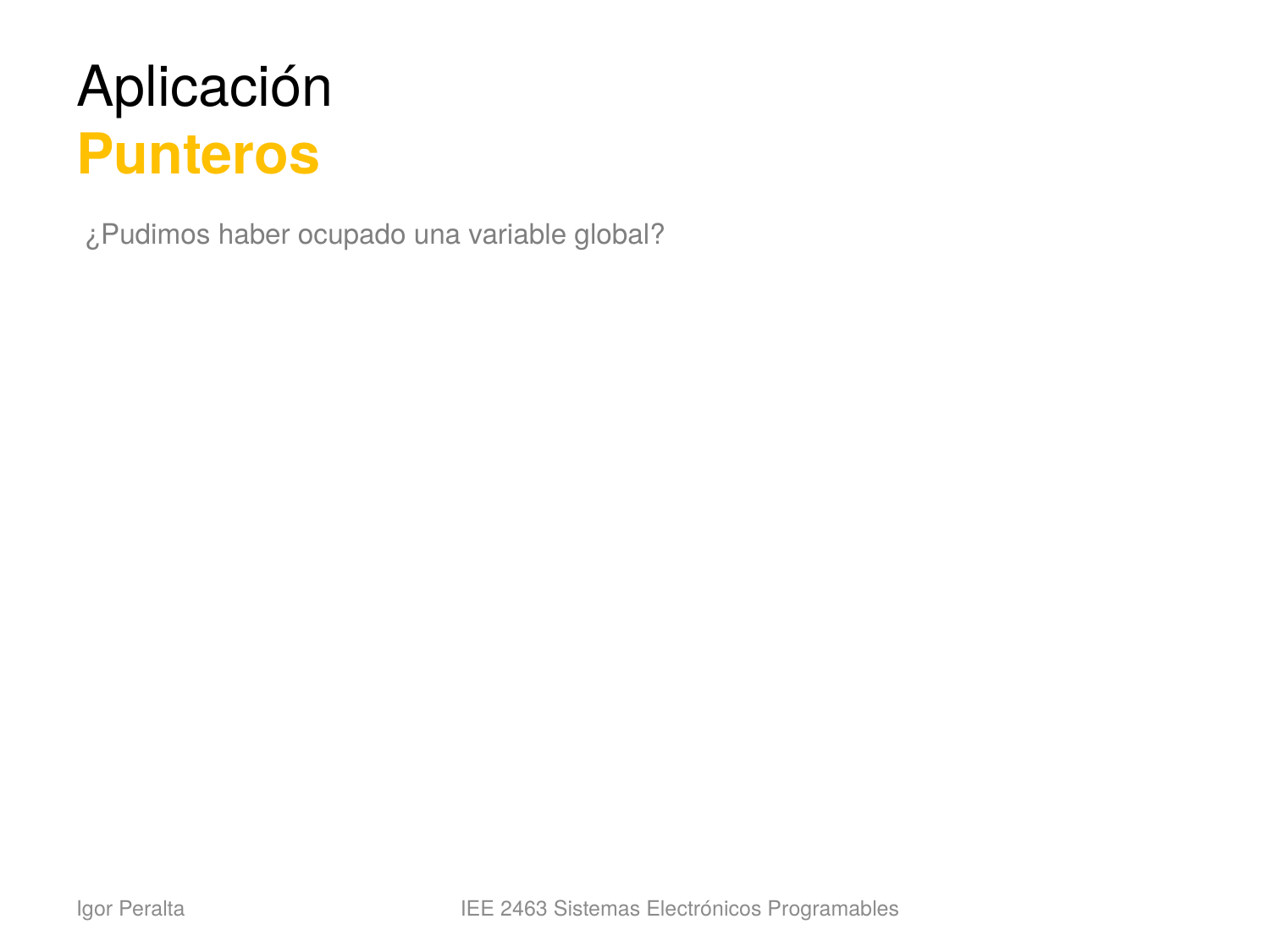

# Aplicación Punteros

¿Pudimos haber ocupado una variable global?
Igor Peralta
IEE 2463 Sistemas Electrónicos Programables